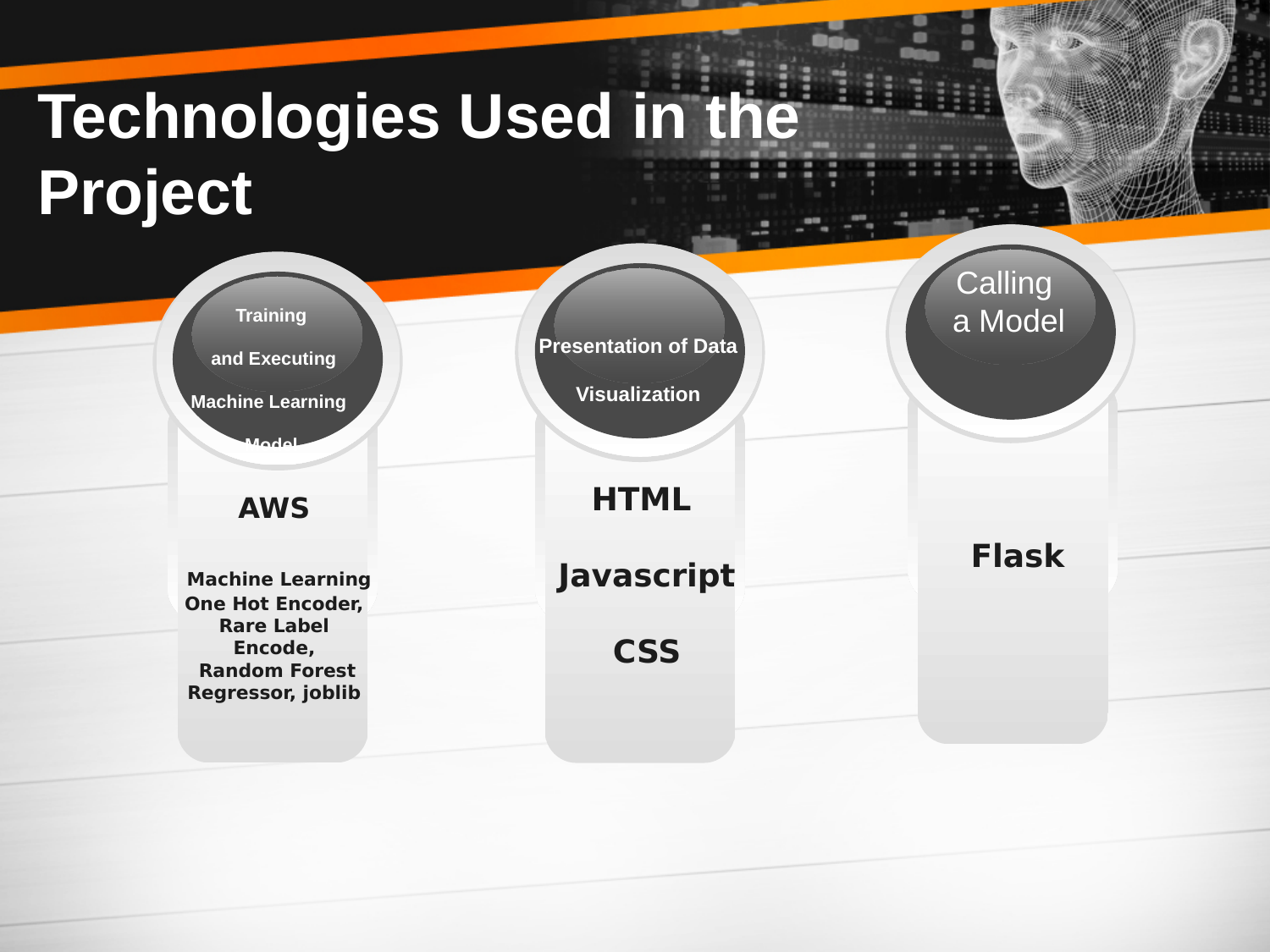

# Technologies Used in the Project

Calling
 a Model

Presentation of Data Visualization

Training
 and Executing Machine Learning
Model

HTML

 Javascript

 CSS

AWS

 Machine Learning
One Hot Encoder, Rare Label Encode,
 Random Forest Regressor, joblib

Flask